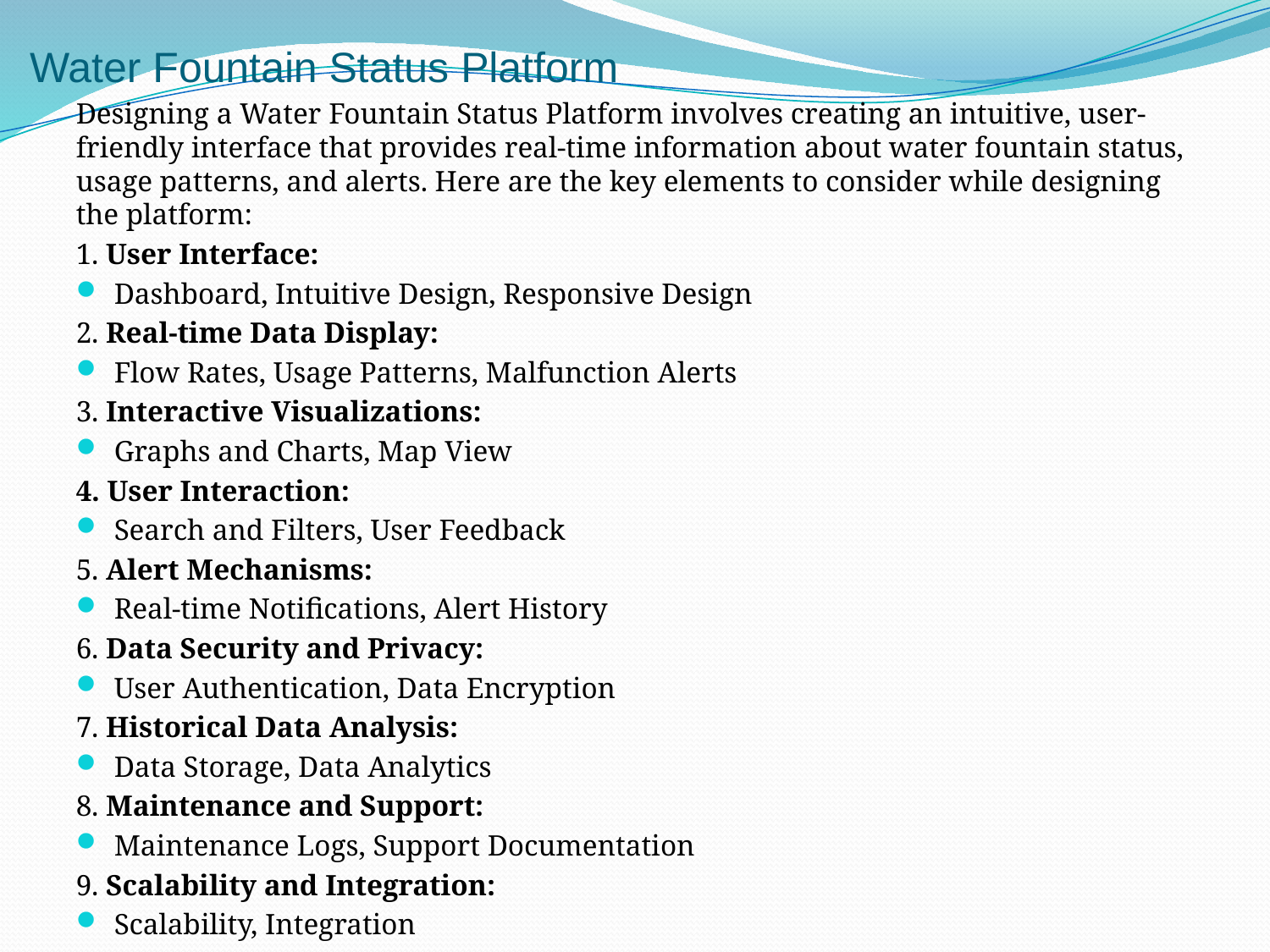

# Water Fountain Status Platform
Designing a Water Fountain Status Platform involves creating an intuitive, user-friendly interface that provides real-time information about water fountain status, usage patterns, and alerts. Here are the key elements to consider while designing the platform:
1. User Interface:
Dashboard, Intuitive Design, Responsive Design
2. Real-time Data Display:
Flow Rates, Usage Patterns, Malfunction Alerts
3. Interactive Visualizations:
Graphs and Charts, Map View
4. User Interaction:
Search and Filters, User Feedback
5. Alert Mechanisms:
Real-time Notifications, Alert History
6. Data Security and Privacy:
User Authentication, Data Encryption
7. Historical Data Analysis:
Data Storage, Data Analytics
8. Maintenance and Support:
Maintenance Logs, Support Documentation
9. Scalability and Integration:
Scalability, Integration